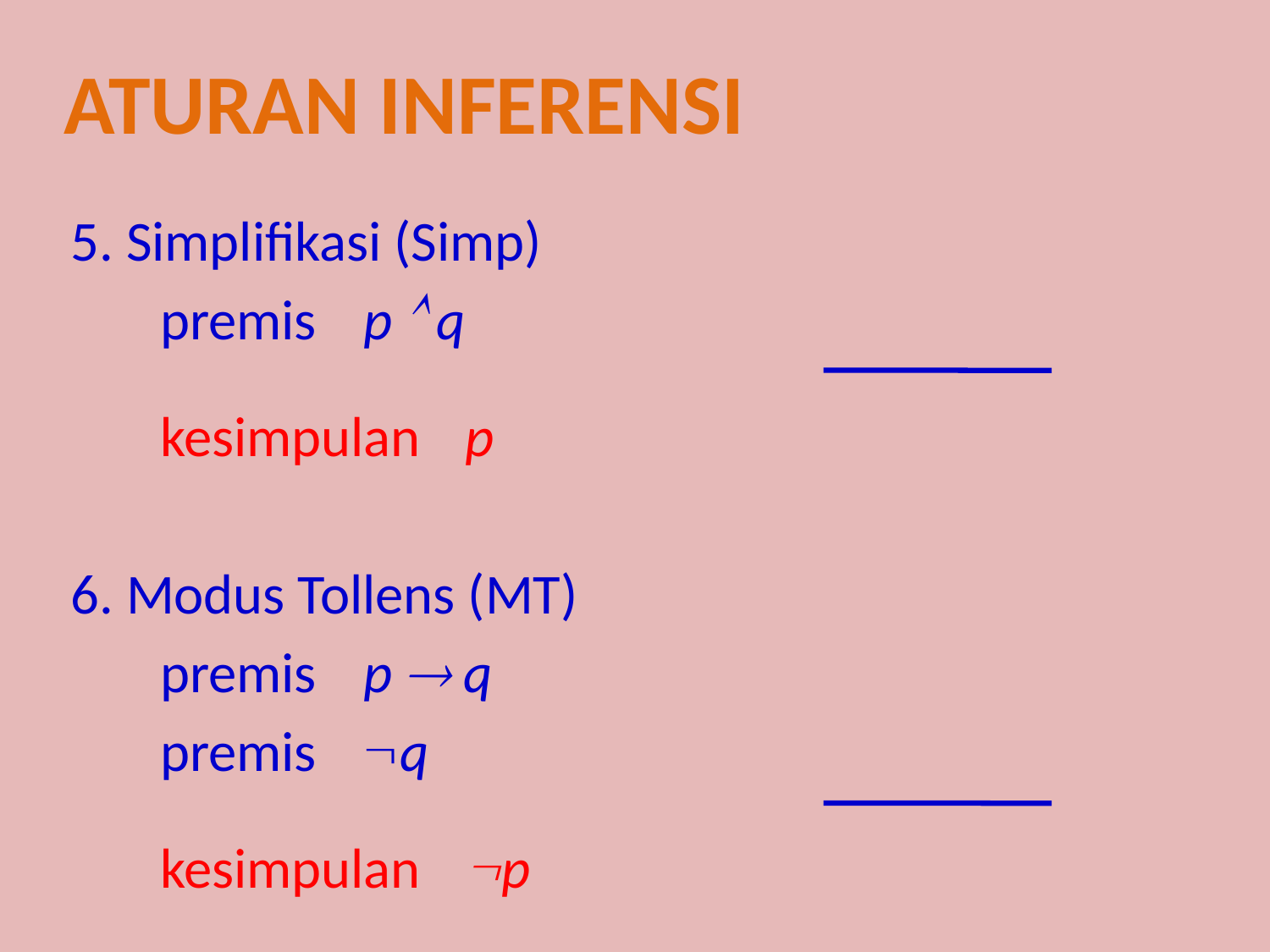

Aturan inferensi
5. Simplifikasi (Simp)
				premis		p ∧ q

				kesimpulan 	p

6. Modus Tollens (MT)
				premis		p → q
				premis		¬q

				kesimpulan	¬p